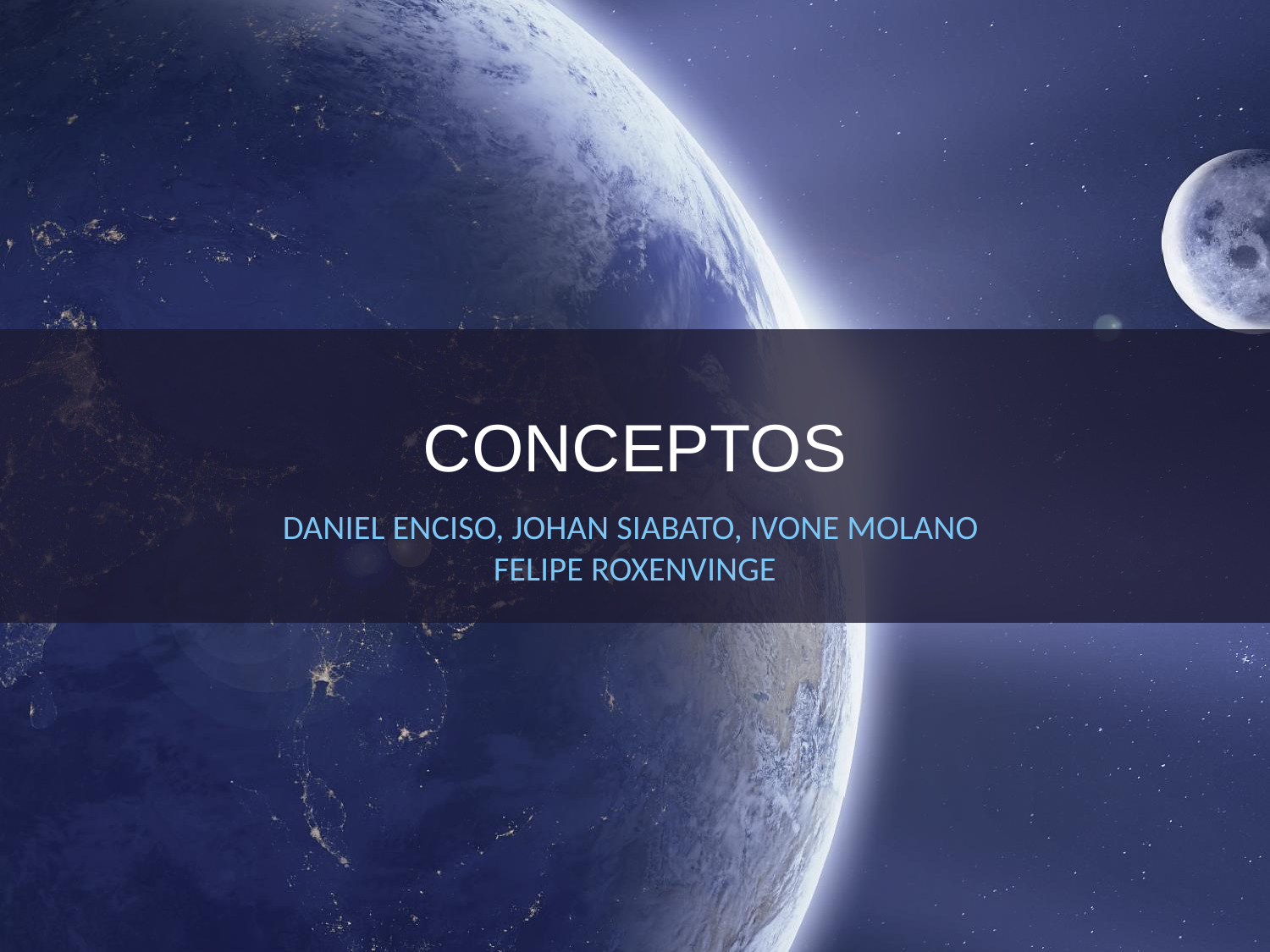

# CONCEPTOS
DANIEL ENCISO, JOHAN SIABATO, IVONE MOLANO
FELIPE ROXENVINGE